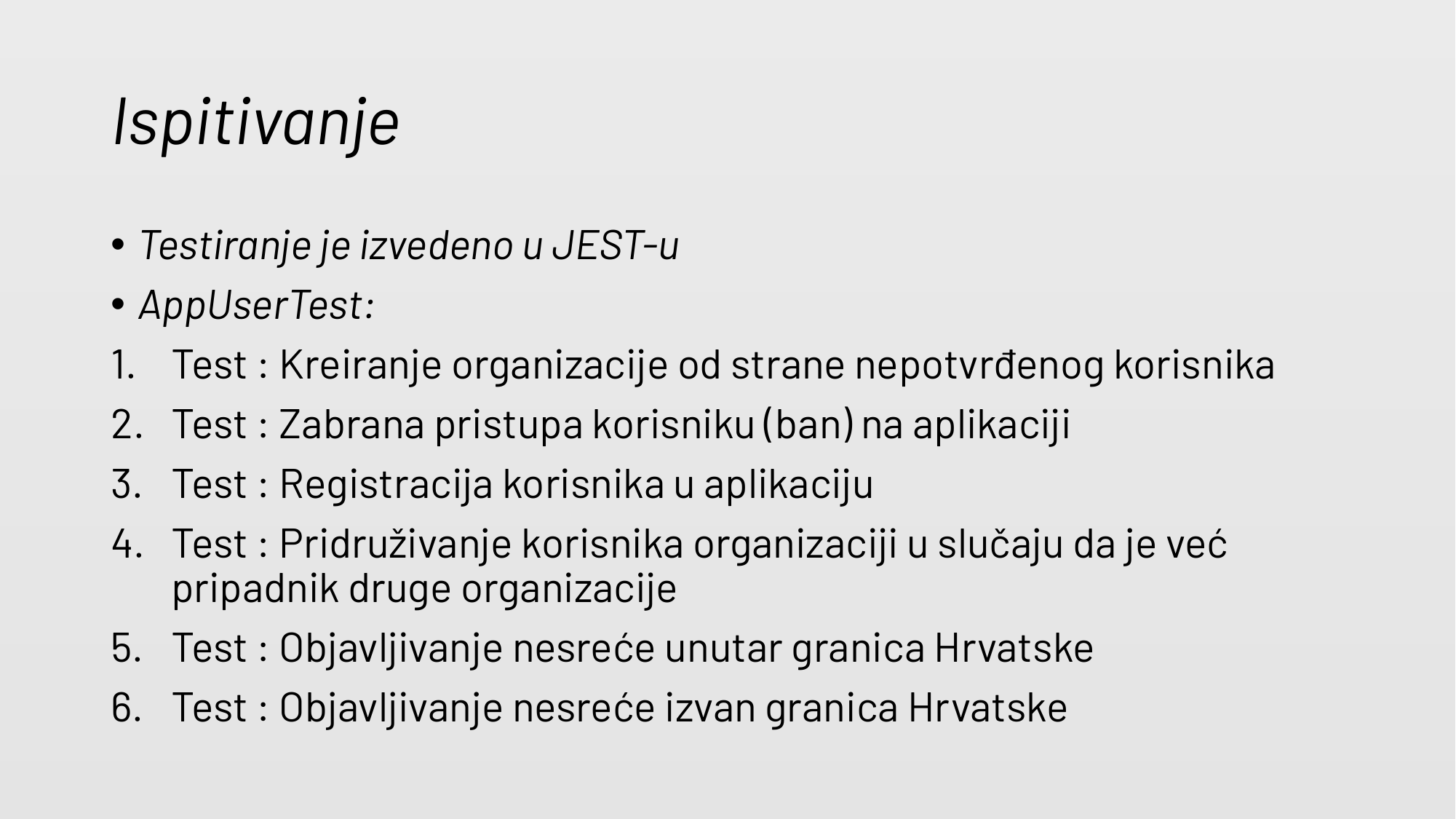

# Ispitivanje
Testiranje je izvedeno u JEST-u
AppUserTest:
Test : Kreiranje organizacije od strane nepotvrđenog korisnika
Test : Zabrana pristupa korisniku (ban) na aplikaciji
Test : Registracija korisnika u aplikaciju
Test : Pridruživanje korisnika organizaciji u slučaju da je već pripadnik druge organizacije
Test : Objavljivanje nesreće unutar granica Hrvatske
Test : Objavljivanje nesreće izvan granica Hrvatske